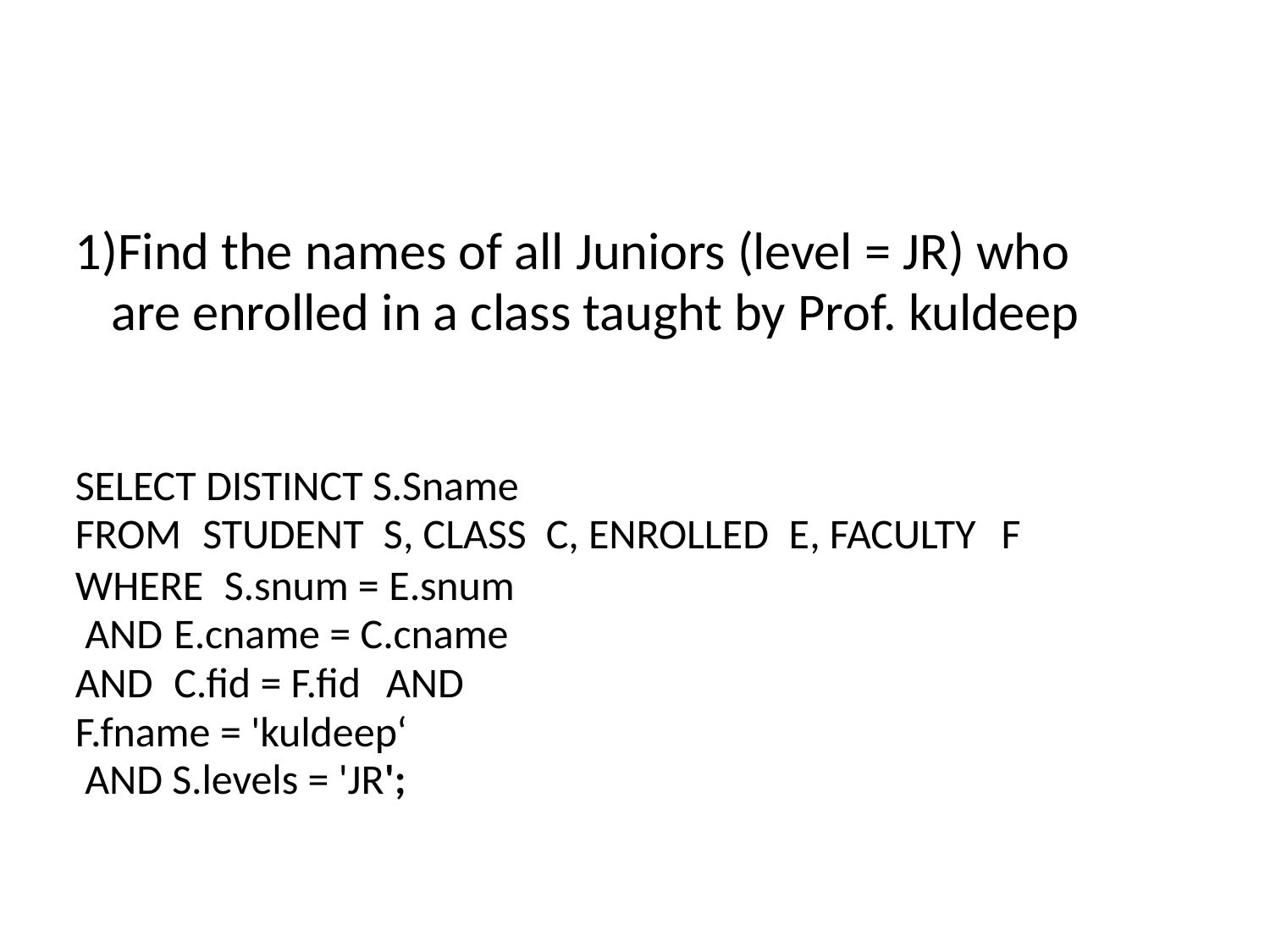

# 1)Find the names of all Juniors (level = JR) who  are enrolled in a class taught by Prof. kuldeep
SELECT DISTINCT S.Sname
FROM	STUDENT	S, CLASS	C, ENROLLED	E, FACULTY	F
WHERE	S.snum = E.snum  AND	E.cname = C.cname  AND	C.fid = F.fid	AND  F.fname = 'kuldeep‘
AND S.levels = 'JR';